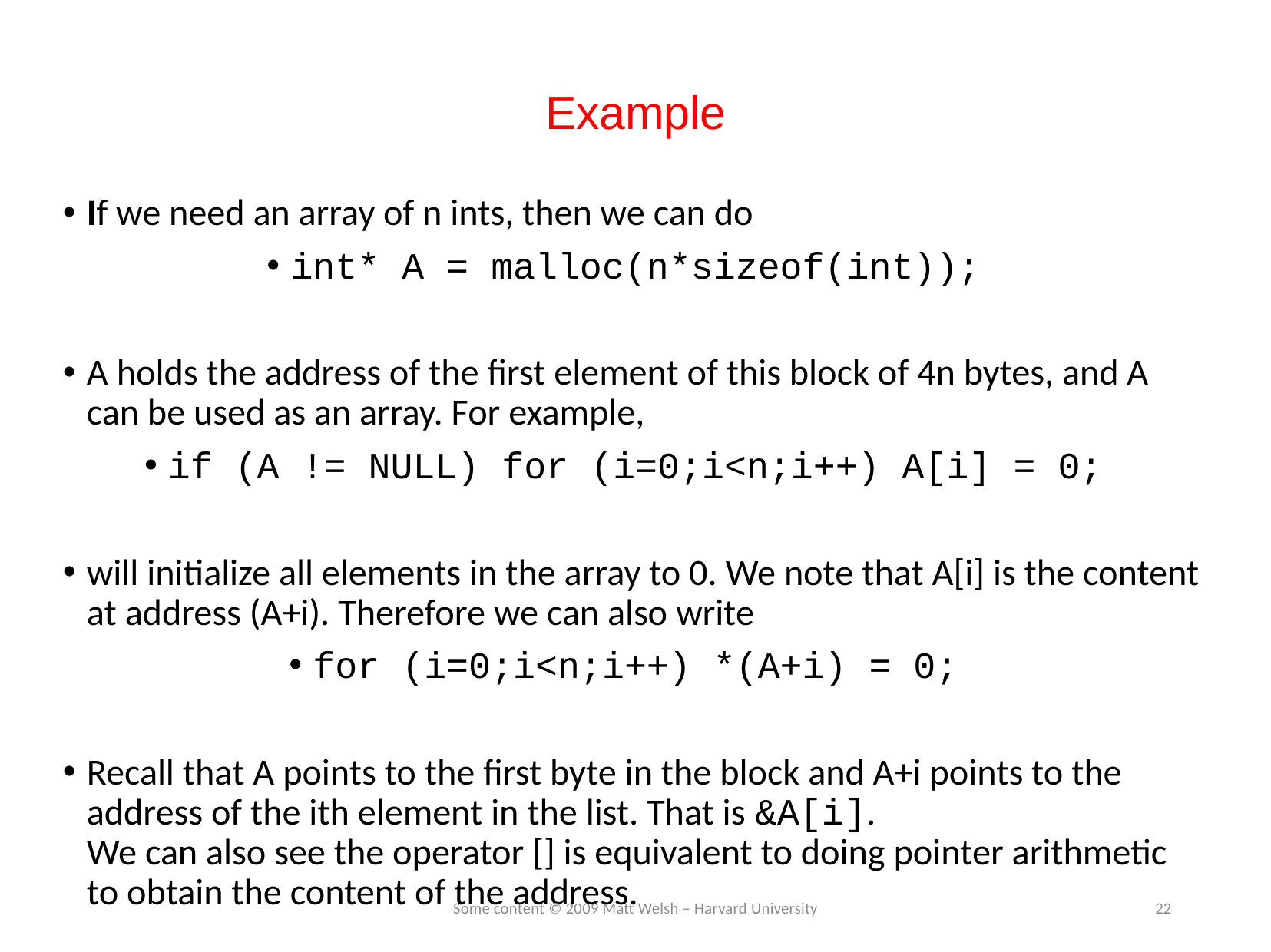

# Example
If we need an array of n ints, then we can do
int* A = malloc(n*sizeof(int));

A holds the address of the first element of this block of 4n bytes, and A can be used as an array. For example,
if (A != NULL) for (i=0;i<n;i++) A[i] = 0;

will initialize all elements in the array to 0. We note that A[i] is the content at address (A+i). Therefore we can also write
for (i=0;i<n;i++) *(A+i) = 0;

Recall that A points to the first byte in the block and A+i points to the address of the ith element in the list. That is &A[i].
We can also see the operator [] is equivalent to doing pointer arithmetic to obtain the content of the address.

Some content © 2009 Matt Welsh – Harvard University
22